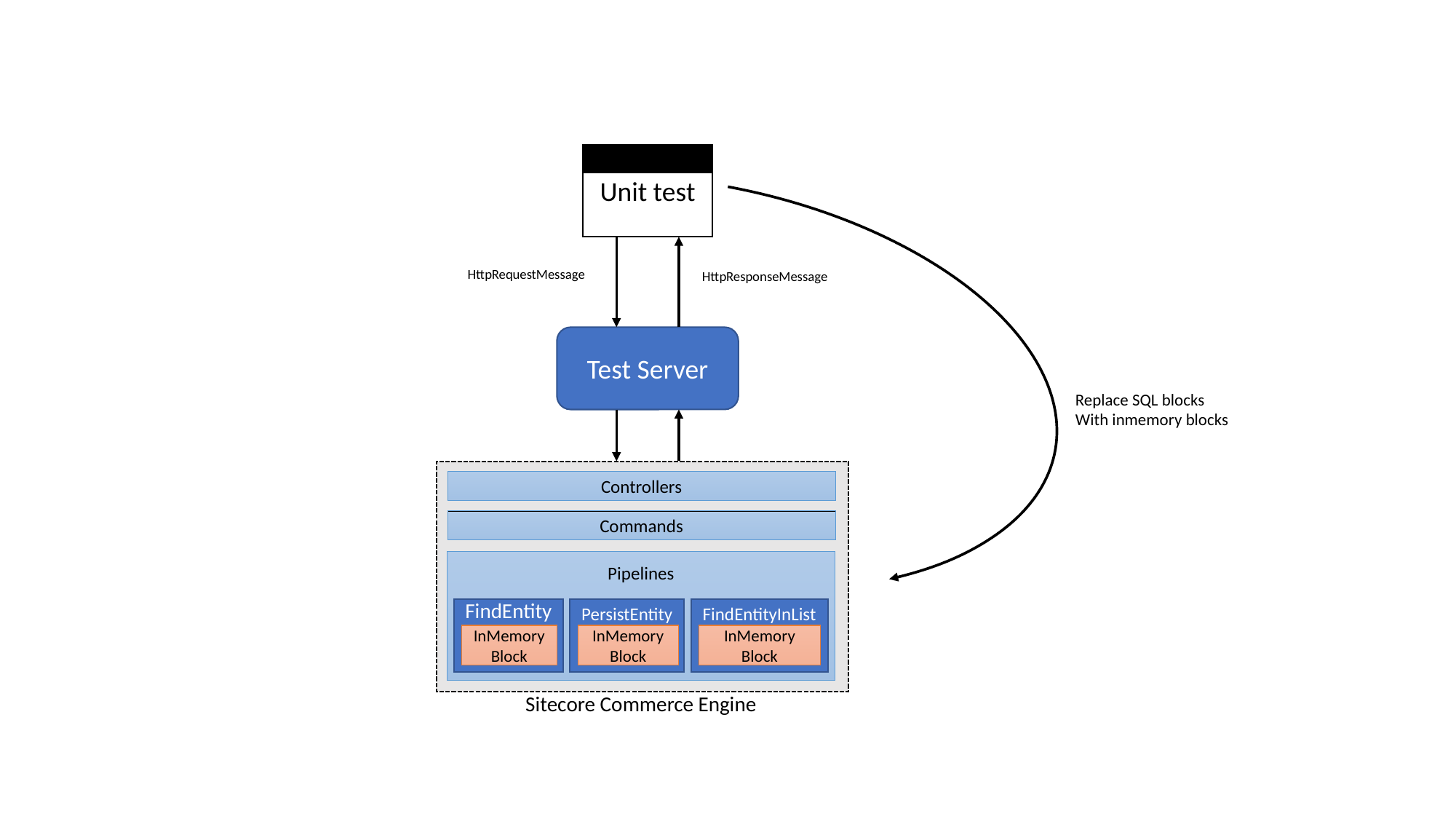

Unit test

HttpRequestMessage
HttpResponseMessage
Test Server
Replace SQL blocks
With inmemory blocks

Controllers
Commands
Pipelines

FindEntity

PersistEntity

FindEntityInList

InMemoryBlock
InMemoryBlock
InMemory
Block
Sitecore Commerce Engine